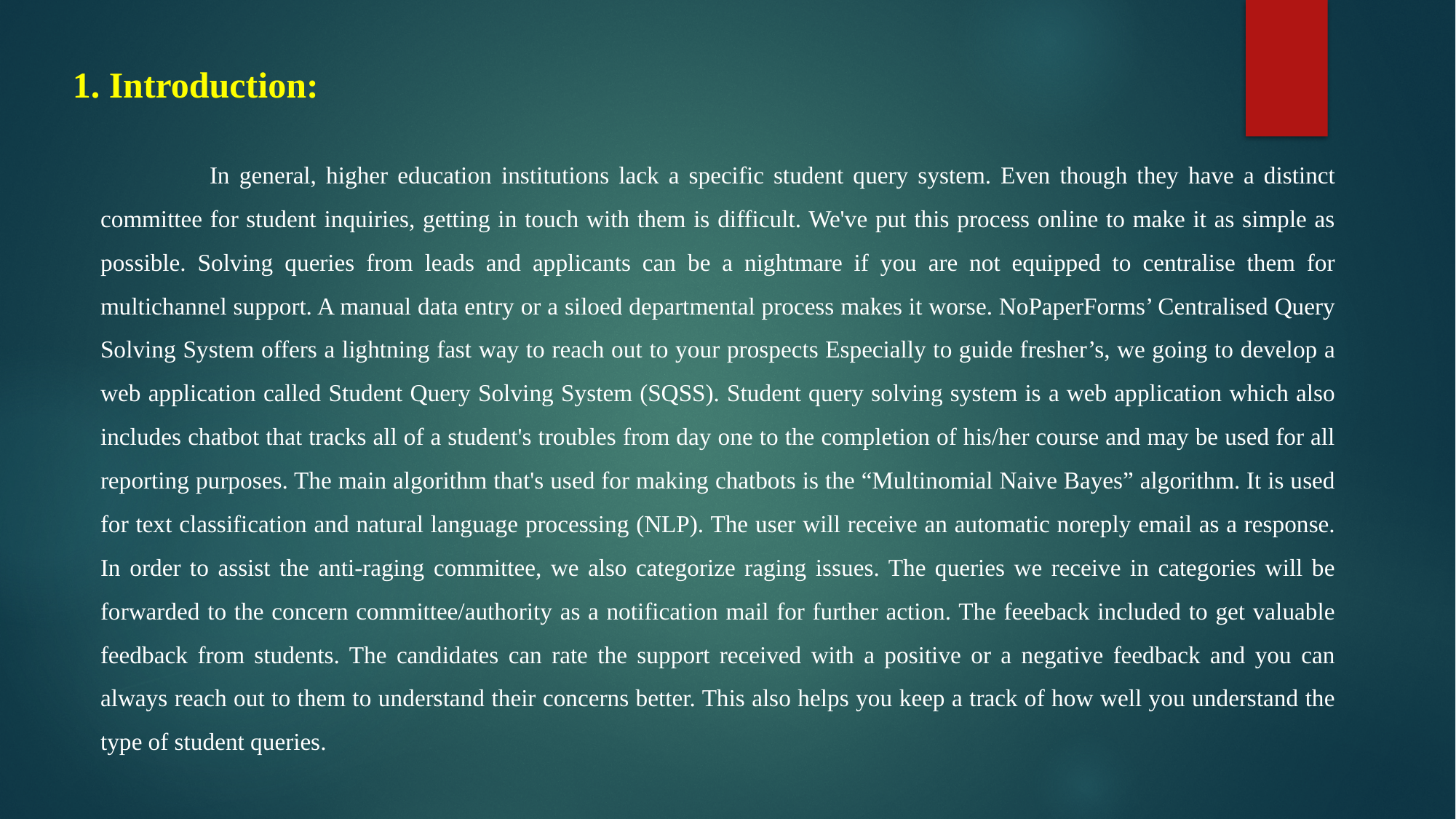

1. Introduction:
	In general, higher education institutions lack a specific student query system. Even though they have a distinct committee for student inquiries, getting in touch with them is difficult. We've put this process online to make it as simple as possible. Solving queries from leads and applicants can be a nightmare if you are not equipped to centralise them for multichannel support. A manual data entry or a siloed departmental process makes it worse. NoPaperForms’ Centralised Query Solving System offers a lightning fast way to reach out to your prospects Especially to guide fresher’s, we going to develop a web application called Student Query Solving System (SQSS). Student query solving system is a web application which also includes chatbot that tracks all of a student's troubles from day one to the completion of his/her course and may be used for all reporting purposes. The main algorithm that's used for making chatbots is the “Multinomial Naive Bayes” algorithm. It is used for text classification and natural language processing (NLP). The user will receive an automatic noreply email as a response. In order to assist the anti-raging committee, we also categorize raging issues. The queries we receive in categories will be forwarded to the concern committee/authority as a notification mail for further action. The feeeback included to get valuable feedback from students. The candidates can rate the support received with a positive or a negative feedback and you can always reach out to them to understand their concerns better. This also helps you keep a track of how well you understand the type of student queries.